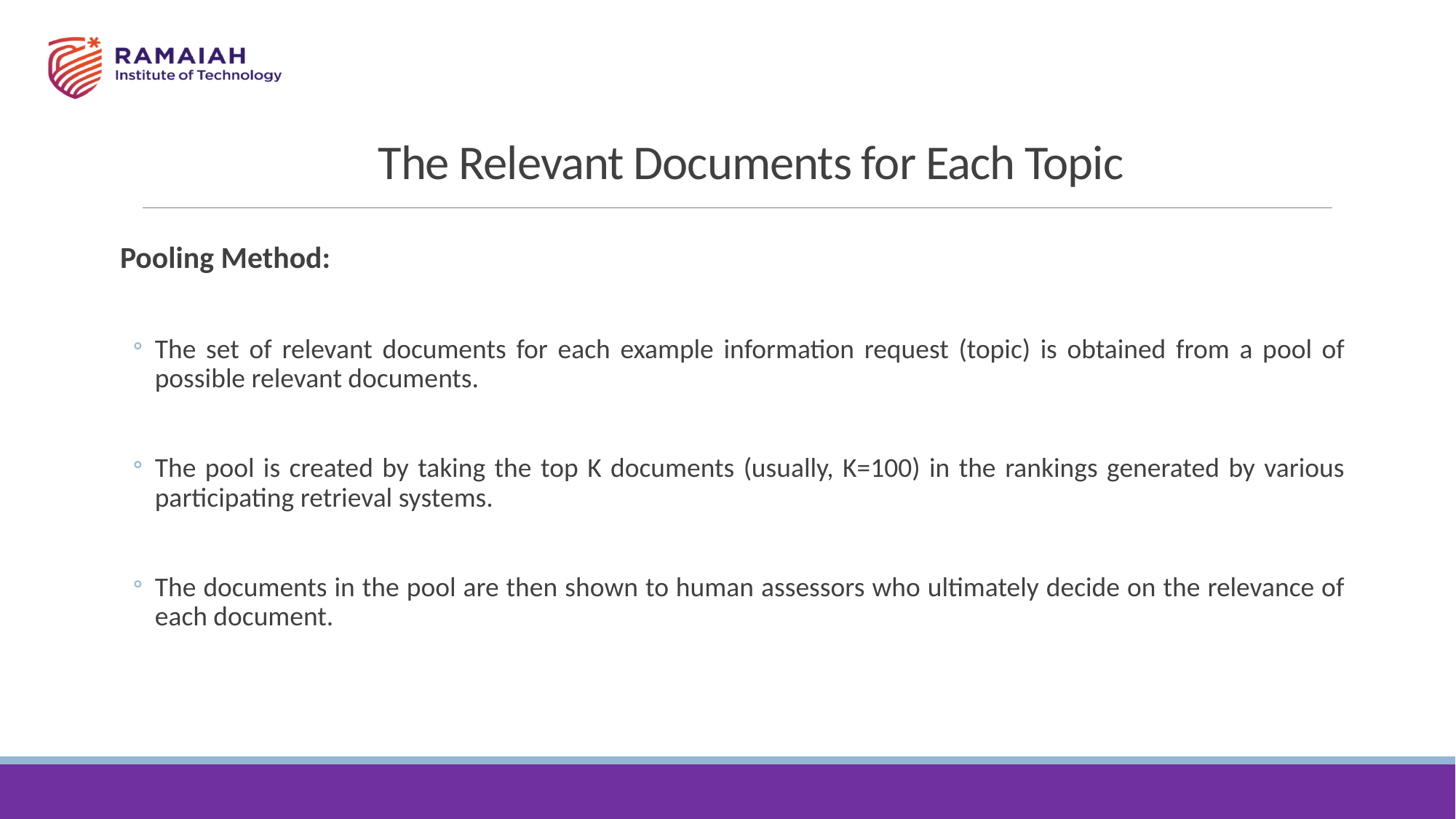

# The Relevant Documents for Each Topic
Pooling Method:

The set of relevant documents for each example information request (topic) is obtained from a pool of possible relevant documents.

The pool is created by taking the top K documents (usually, K=100) in the rankings generated by various participating retrieval systems.

The documents in the pool are then shown to human assessors who ultimately decide on the relevance of each document.